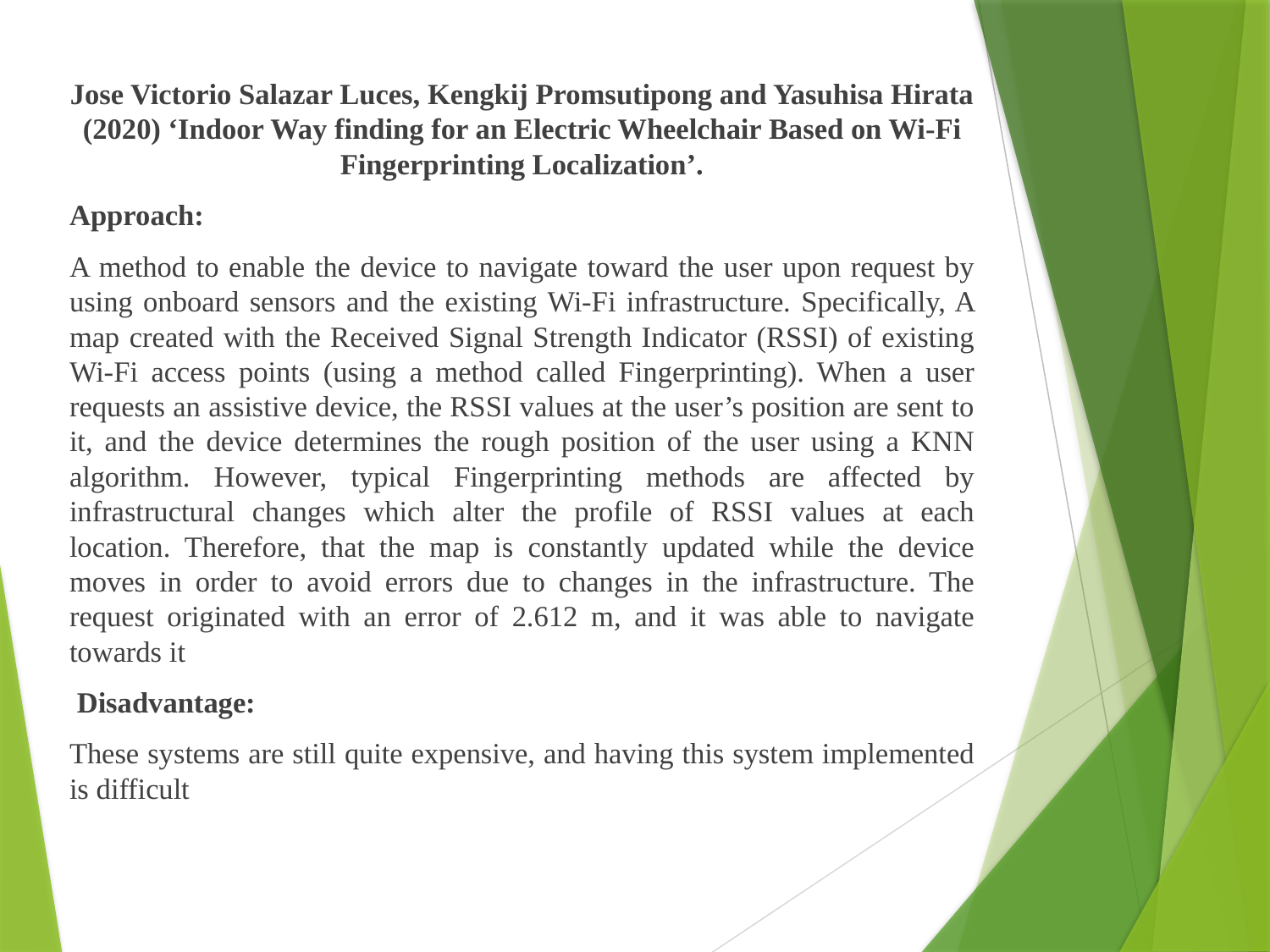

Jose Victorio Salazar Luces, Kengkij Promsutipong and Yasuhisa Hirata (2020) ‘Indoor Way finding for an Electric Wheelchair Based on Wi-Fi Fingerprinting Localization’.
Approach:
A method to enable the device to navigate toward the user upon request by using onboard sensors and the existing Wi-Fi infrastructure. Specifically, A map created with the Received Signal Strength Indicator (RSSI) of existing Wi-Fi access points (using a method called Fingerprinting). When a user requests an assistive device, the RSSI values at the user’s position are sent to it, and the device determines the rough position of the user using a KNN algorithm. However, typical Fingerprinting methods are affected by infrastructural changes which alter the profile of RSSI values at each location. Therefore, that the map is constantly updated while the device moves in order to avoid errors due to changes in the infrastructure. The request originated with an error of 2.612 m, and it was able to navigate towards it
 Disadvantage:
These systems are still quite expensive, and having this system implemented is difficult